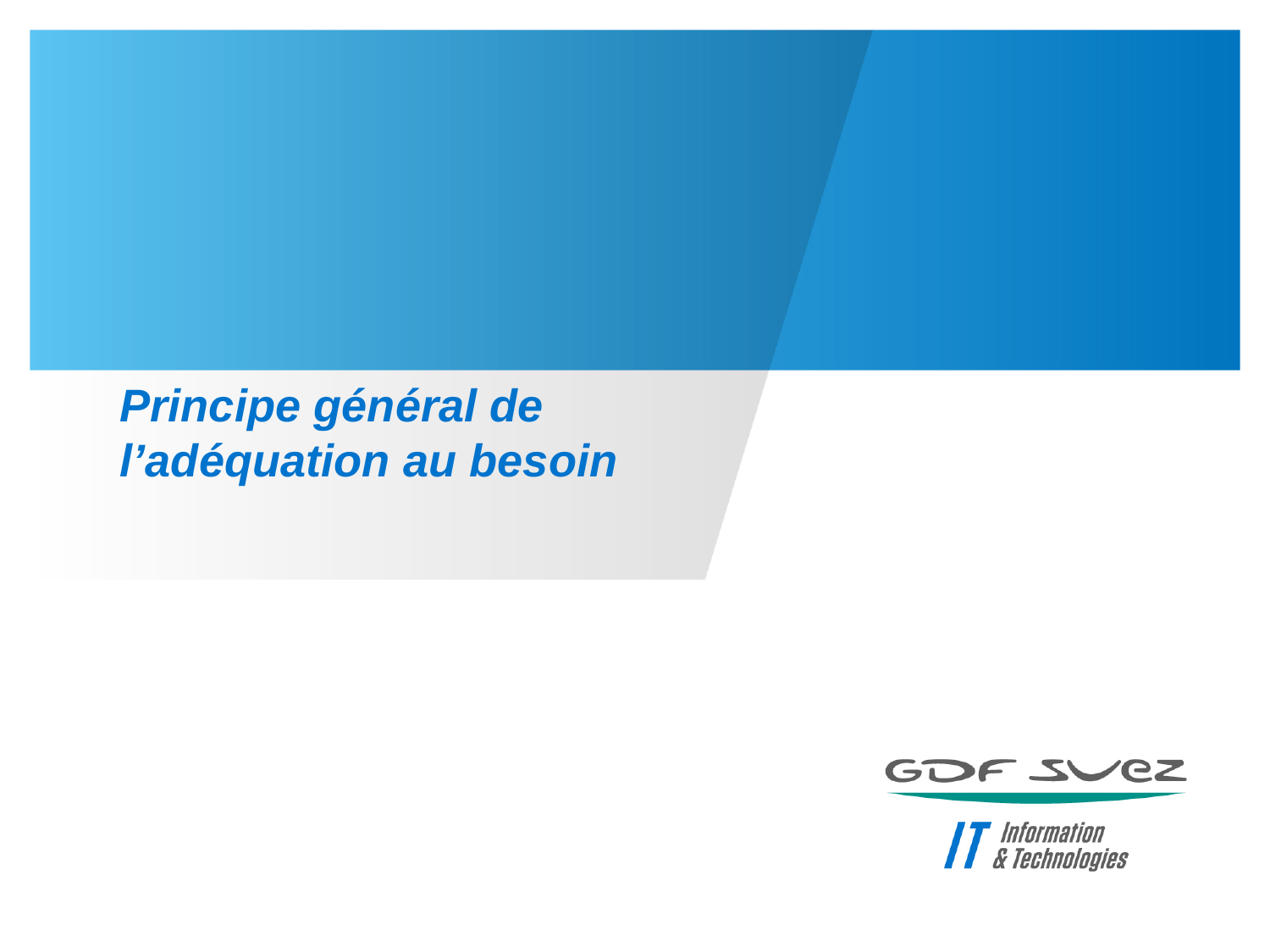

# Principe général de l’adéquation au besoin